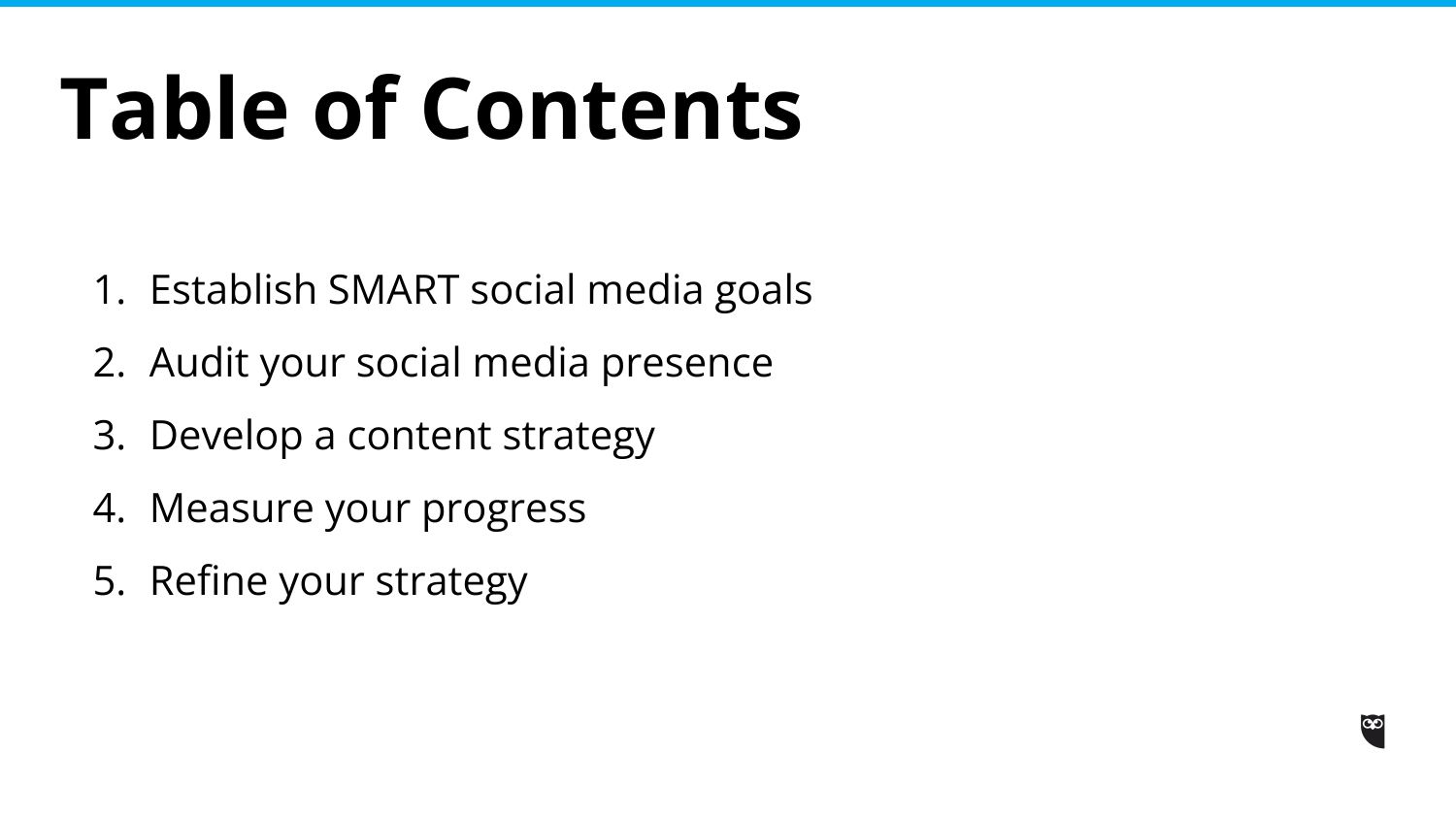

Table of Contents
Establish SMART social media goals
Audit your social media presence
Develop a content strategy
Measure your progress
Refine your strategy